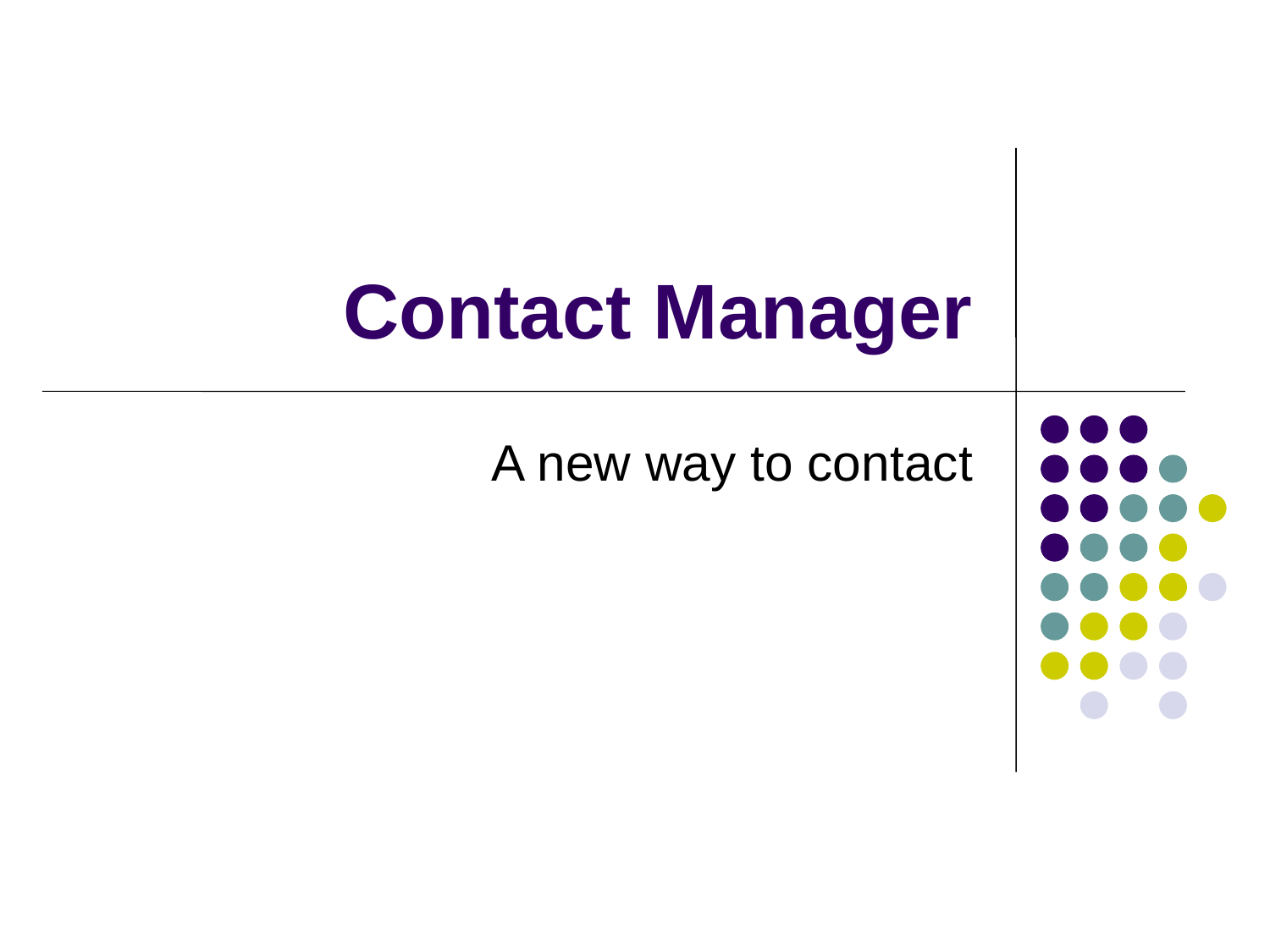

# Contact Manager
A new way to contact